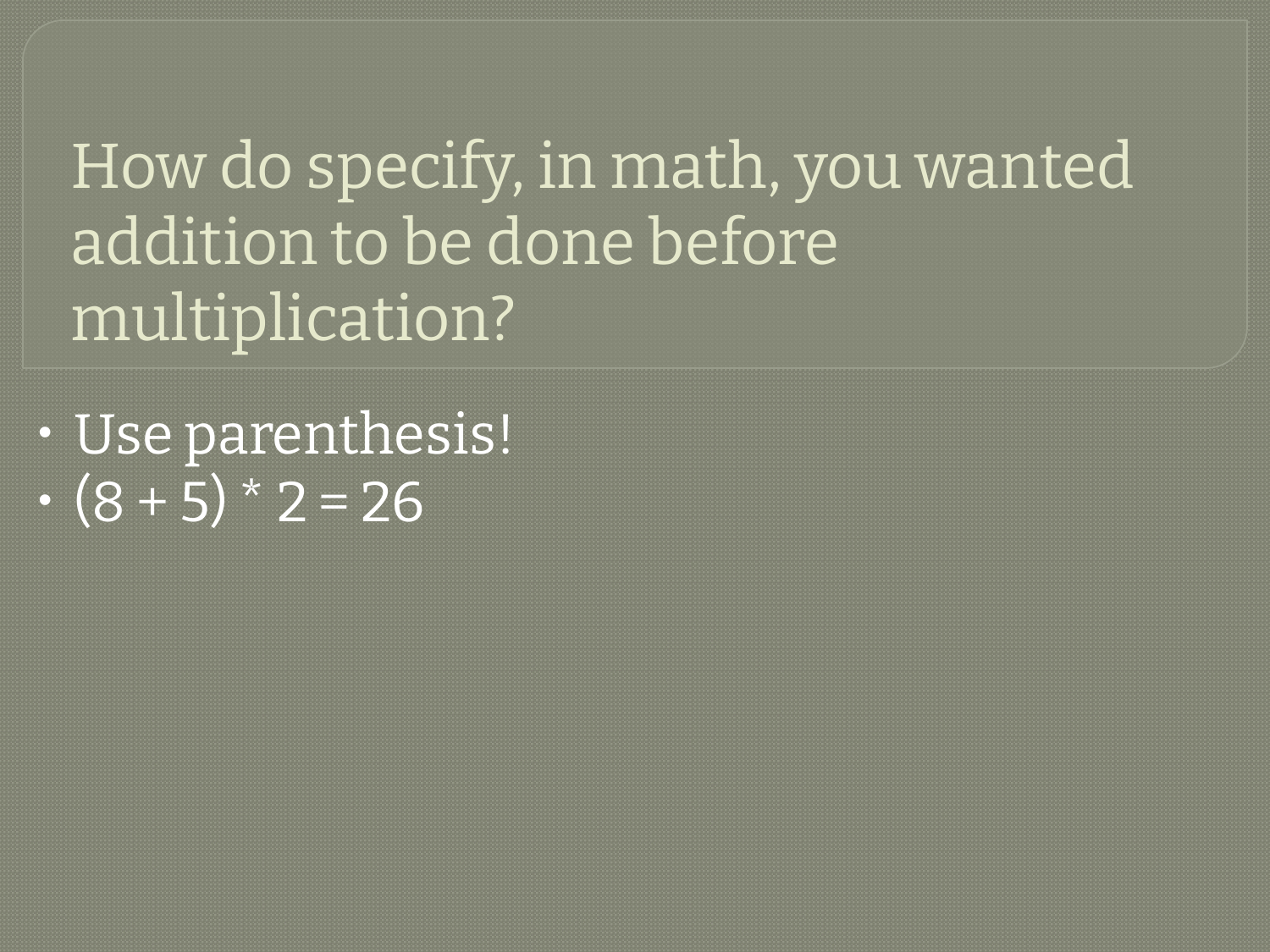

# How do specify, in math, you wanted addition to be done before multiplication?
  Use parenthesis!
  (8 + 5) * 2 = 26